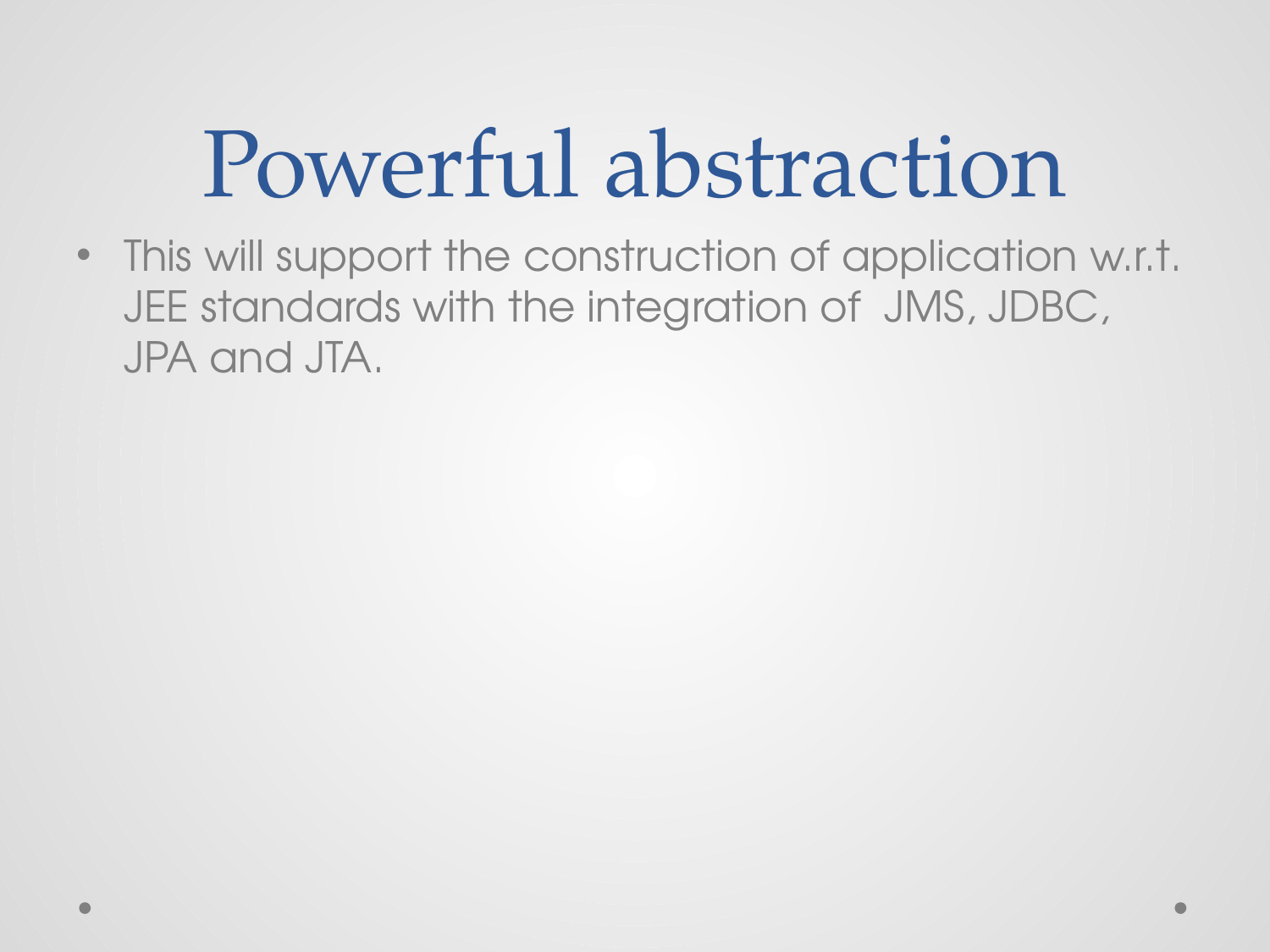

# Powerful abstraction
This will support the construction of application w.r.t. JEE standards with the integration of  JMS, JDBC, JPA and JTA.